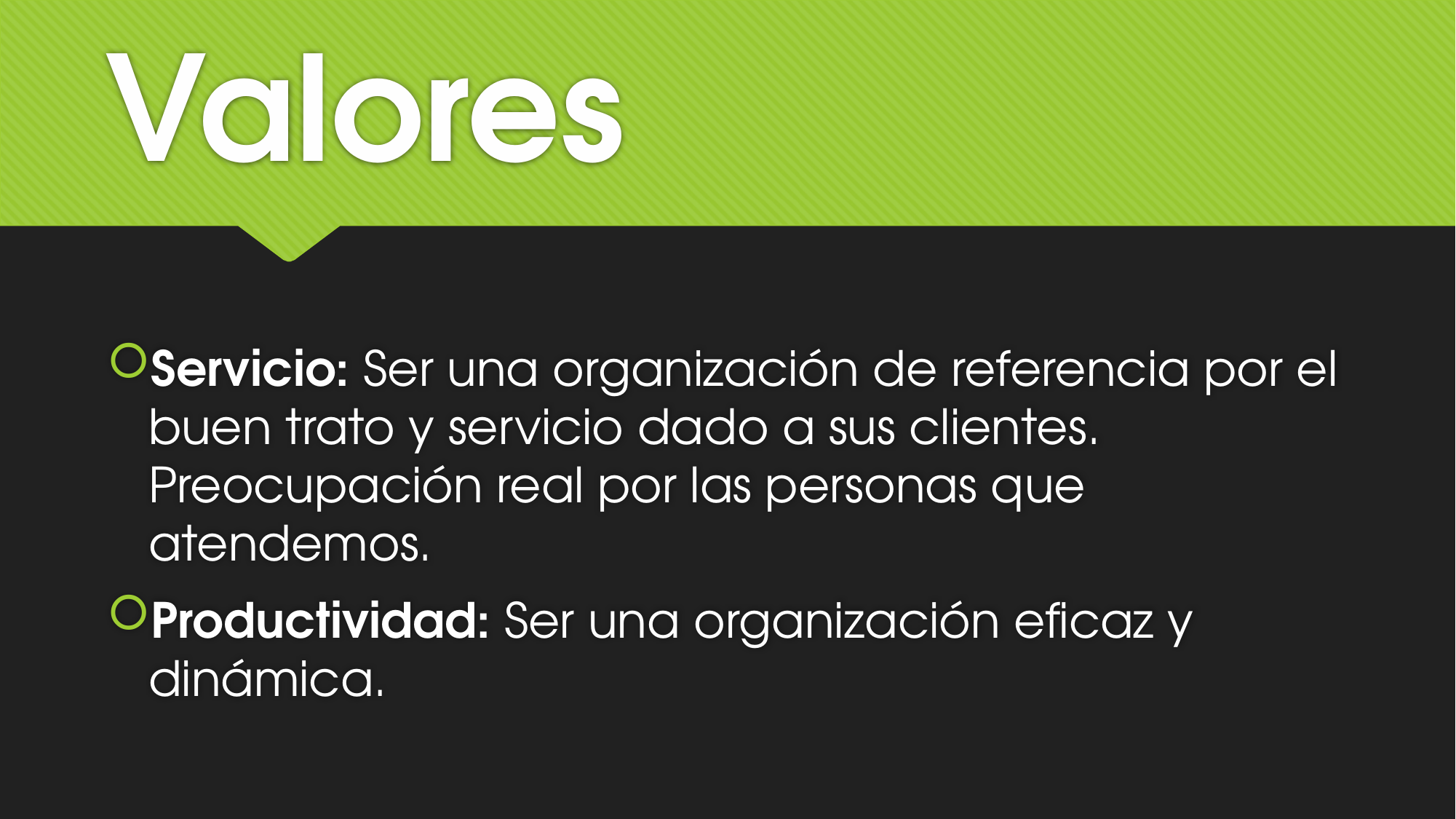

# Valores
Servicio: Ser una organización de referencia por el buen trato y servicio dado a sus clientes. Preocupación real por las personas que atendemos.
Productividad: Ser una organización eficaz y dinámica.